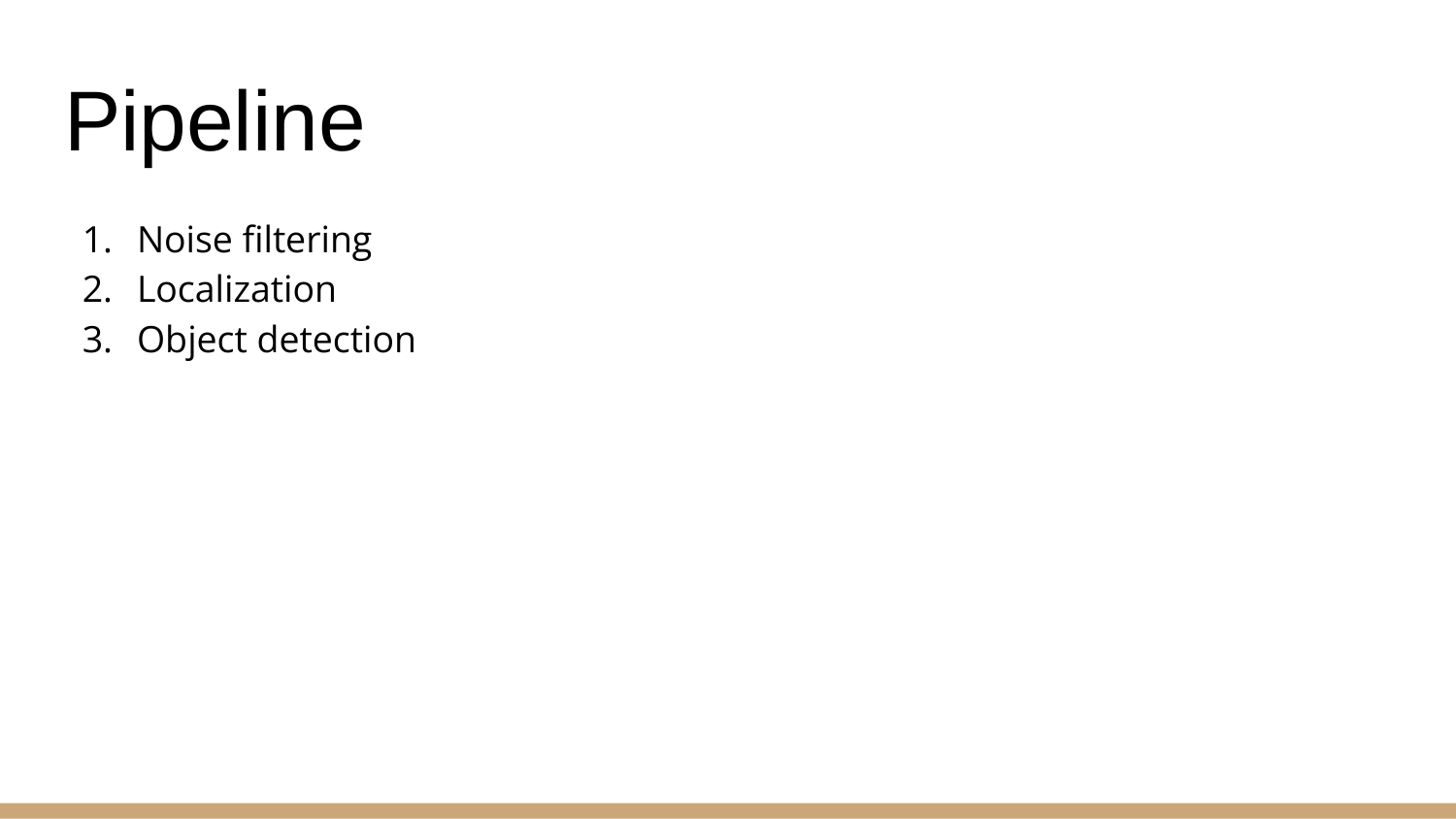

# Pipeline
Noise filtering
Localization
Object detection